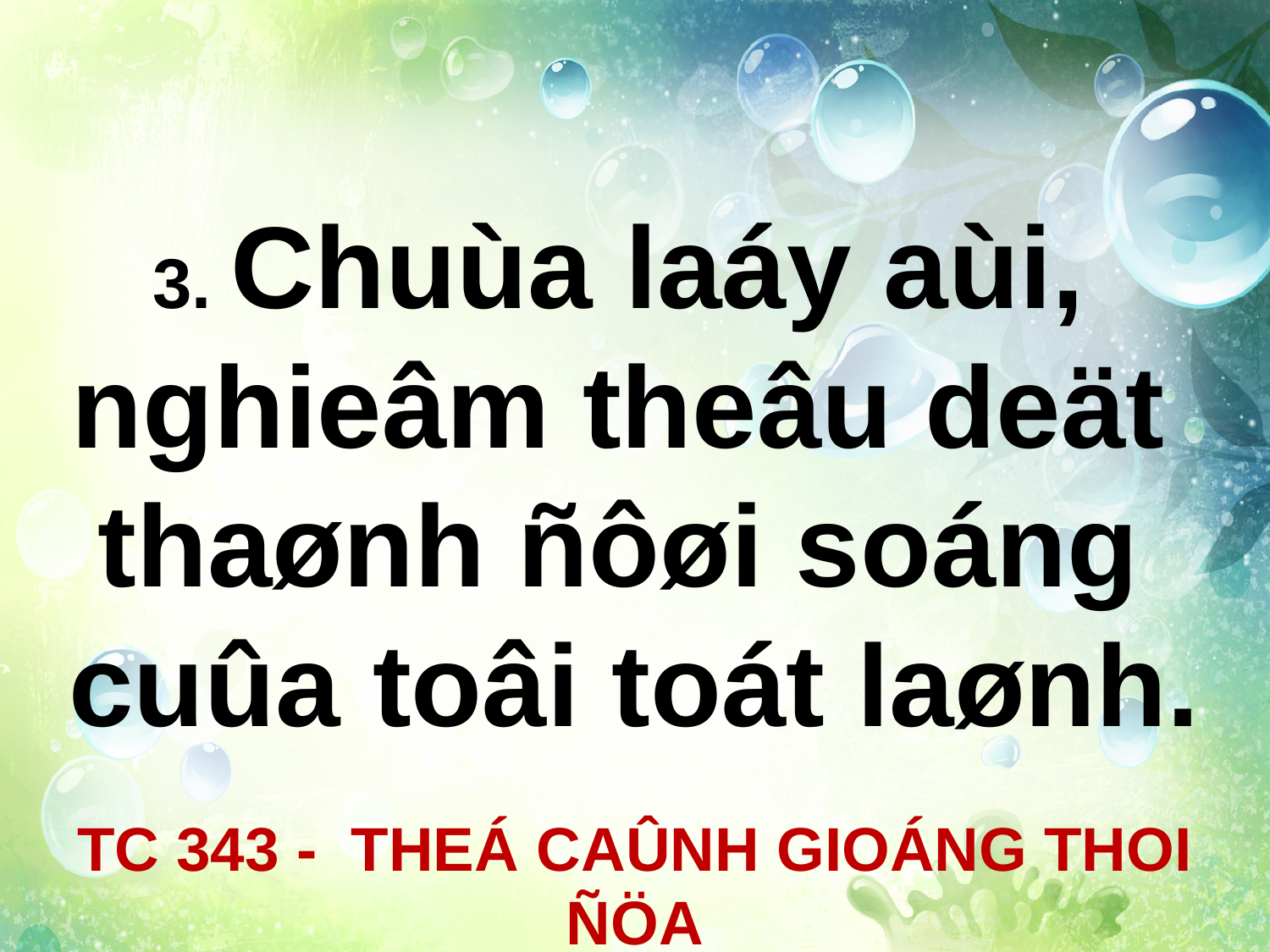

3. Chuùa laáy aùi,
nghieâm theâu deät
thaønh ñôøi soáng
cuûa toâi toát laønh.
TC 343 -  THEÁ CAÛNH GIOÁNG THOI ÑÖA